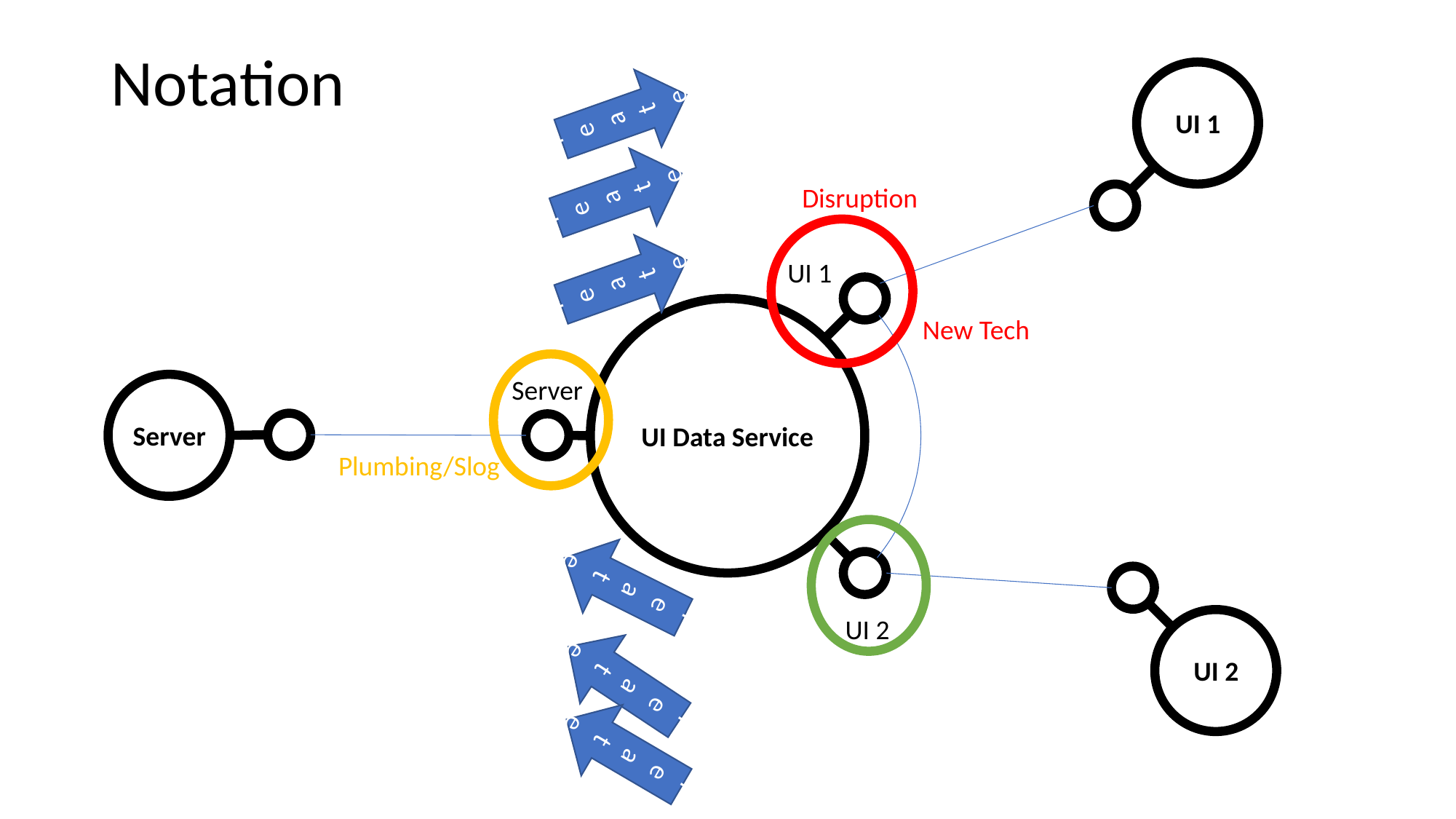

# Notation
Createw

UI 1
Createw
Disruption

Createw

UI 1

New Tech

Server

Server
UI Data Service

Plumbing/Slog

Createw

UI 2

Createw
UI 2
Createw